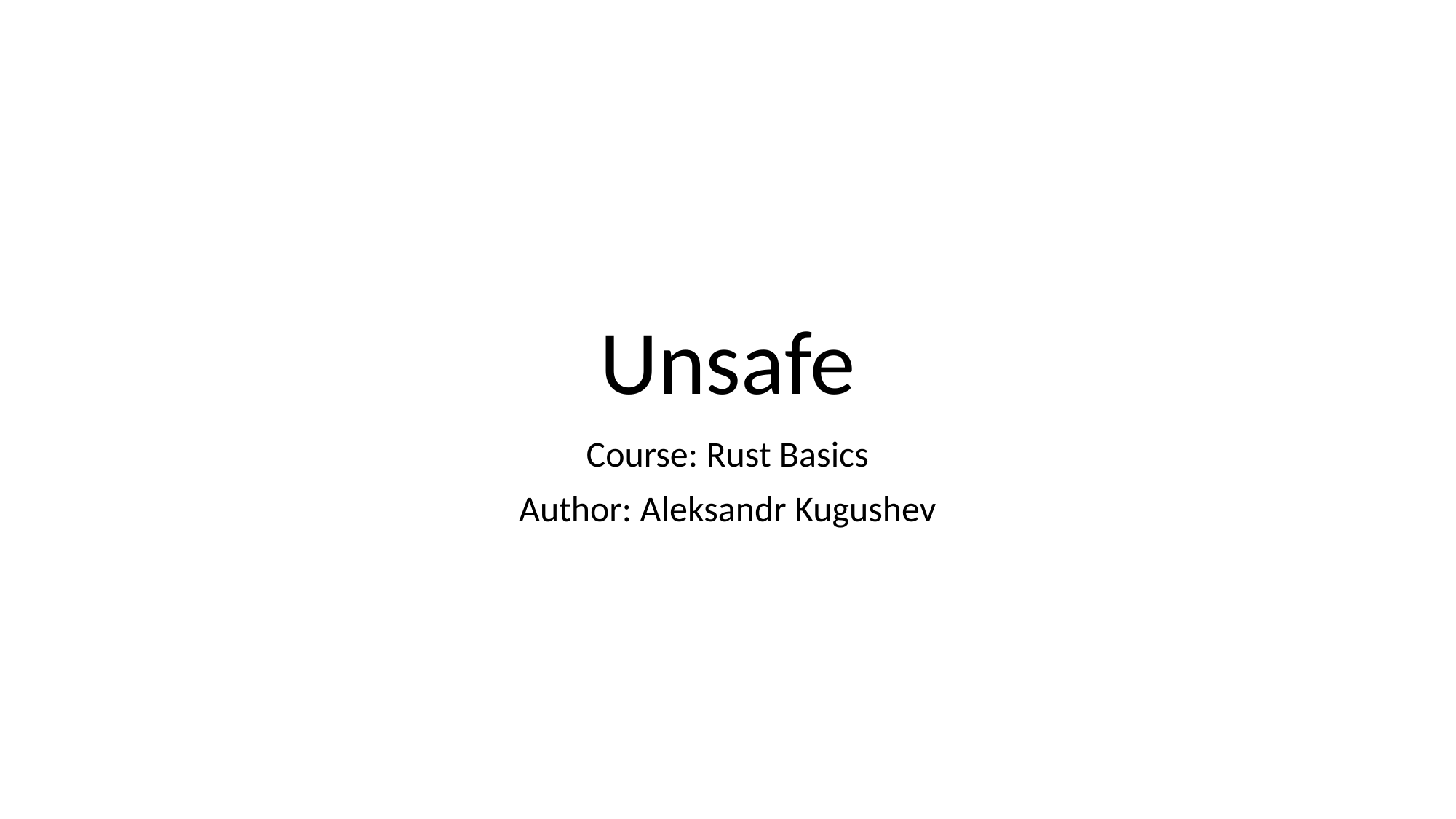

# Unsafe
Course: Rust Basics
Author: Aleksandr Kugushev